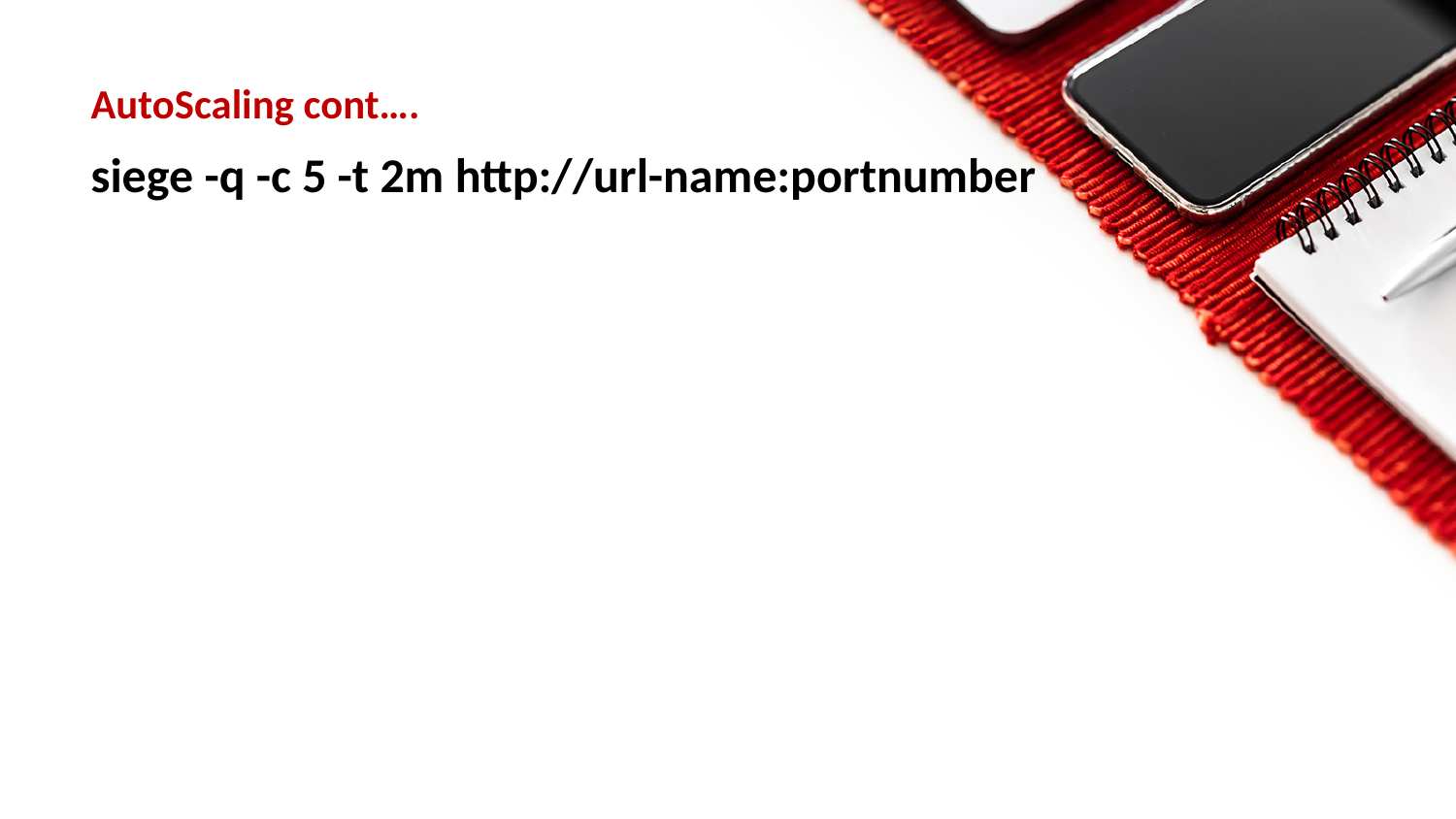

# AutoScaling cont….
siege -q -c 5 -t 2m http://url-name:portnumber